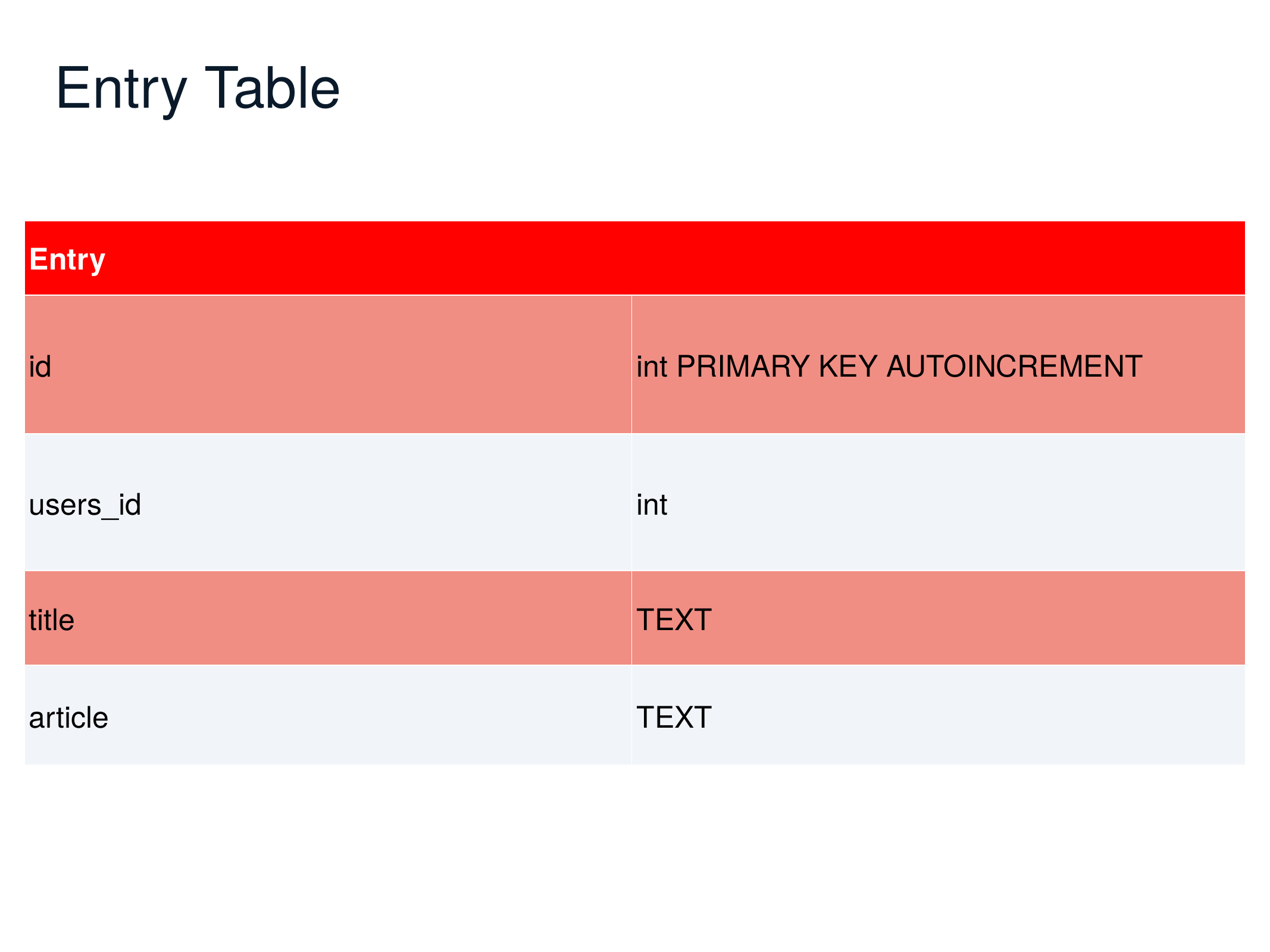

# Entry Table
| Entry |  |
| --- | --- |
| id | int PRIMARY KEY AUTOINCREMENT |
| users\_id | int |
| title | TEXT |
| article | TEXT |